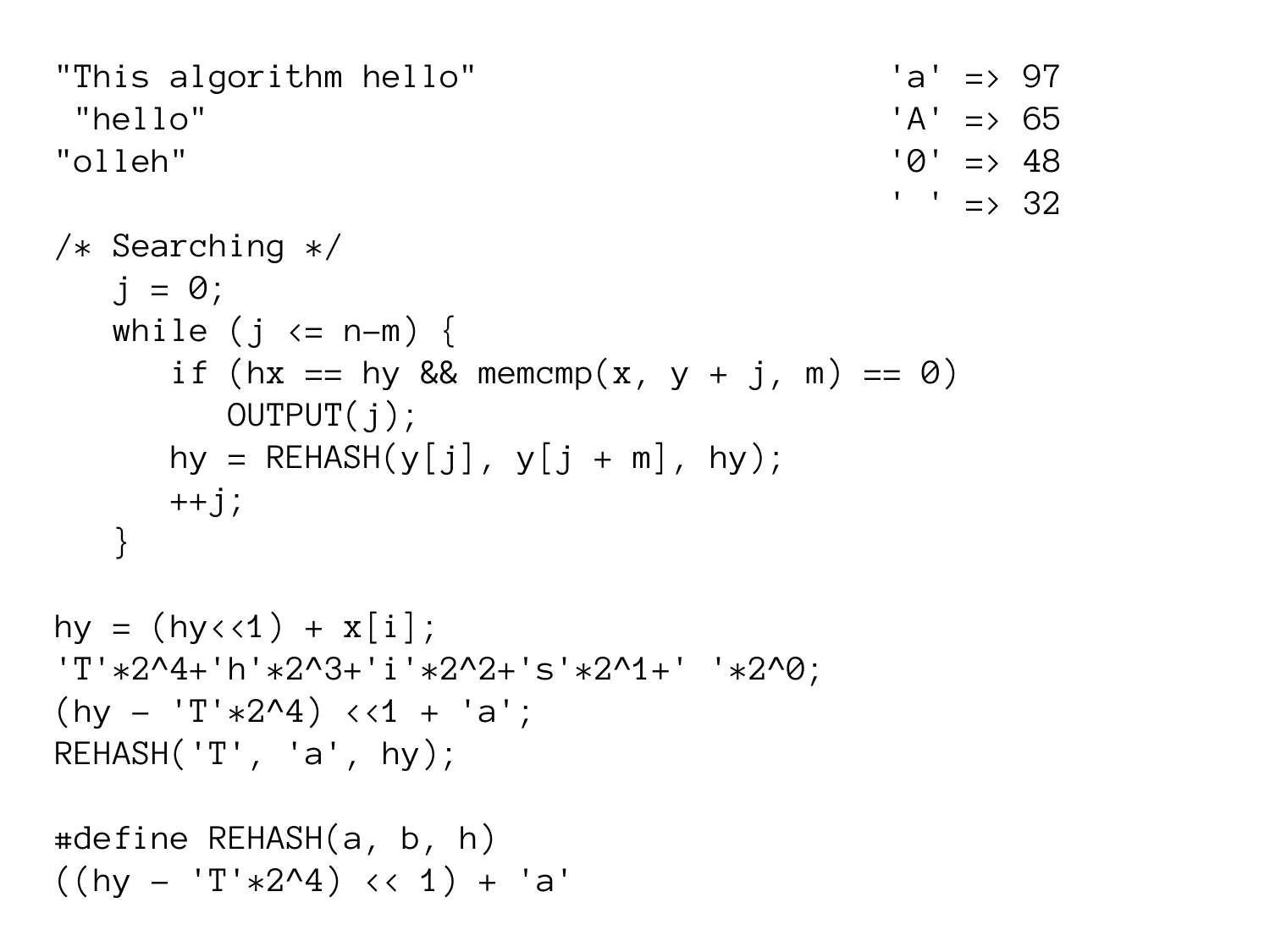

"This algorithm hello"
 "hello"
"olleh"

/* Searching */
   j = 0;
   while (j <= n-m) {
      if (hx == hy && memcmp(x, y + j, m) == 0)
         OUTPUT(j);
      hy = REHASH(y[j], y[j + m], hy);
      ++j;
   }

hy = (hy<<1) + x[i];
'T'*2^4+'h'*2^3+'i'*2^2+'s'*2^1+' '*2^0;
(hy - 'T'*2^4) <<1 + 'a';
REHASH('T', 'a', hy);

#define REHASH(a, b, h)
((hy - 'T'*2^4) << 1) + 'a'

'a' => 97
'A' => 65
'0' => 48
' ' => 32